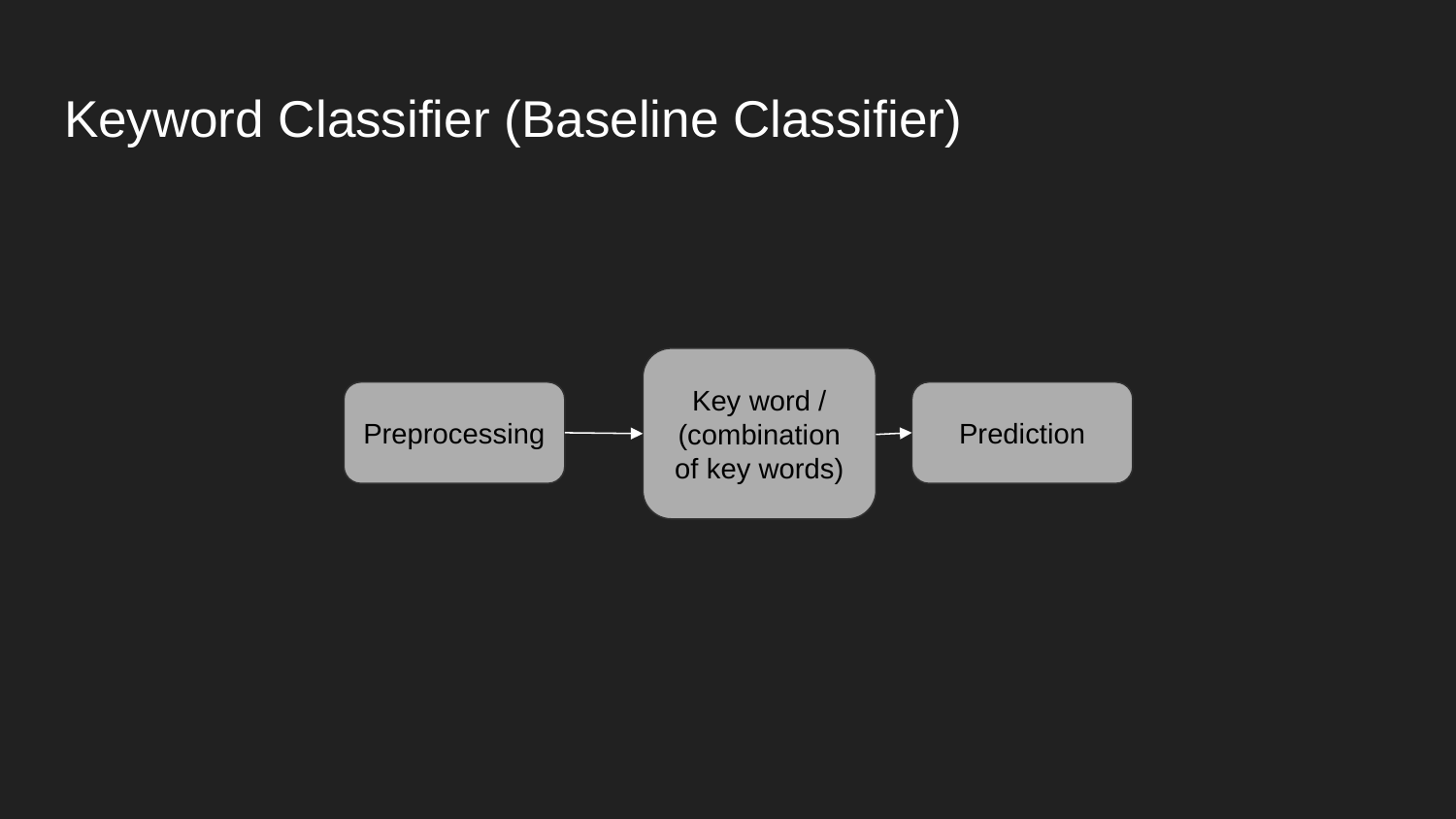

# Keyword Classifier (Baseline Classifier)
Key word / (combination of key words)
Preprocessing
Prediction